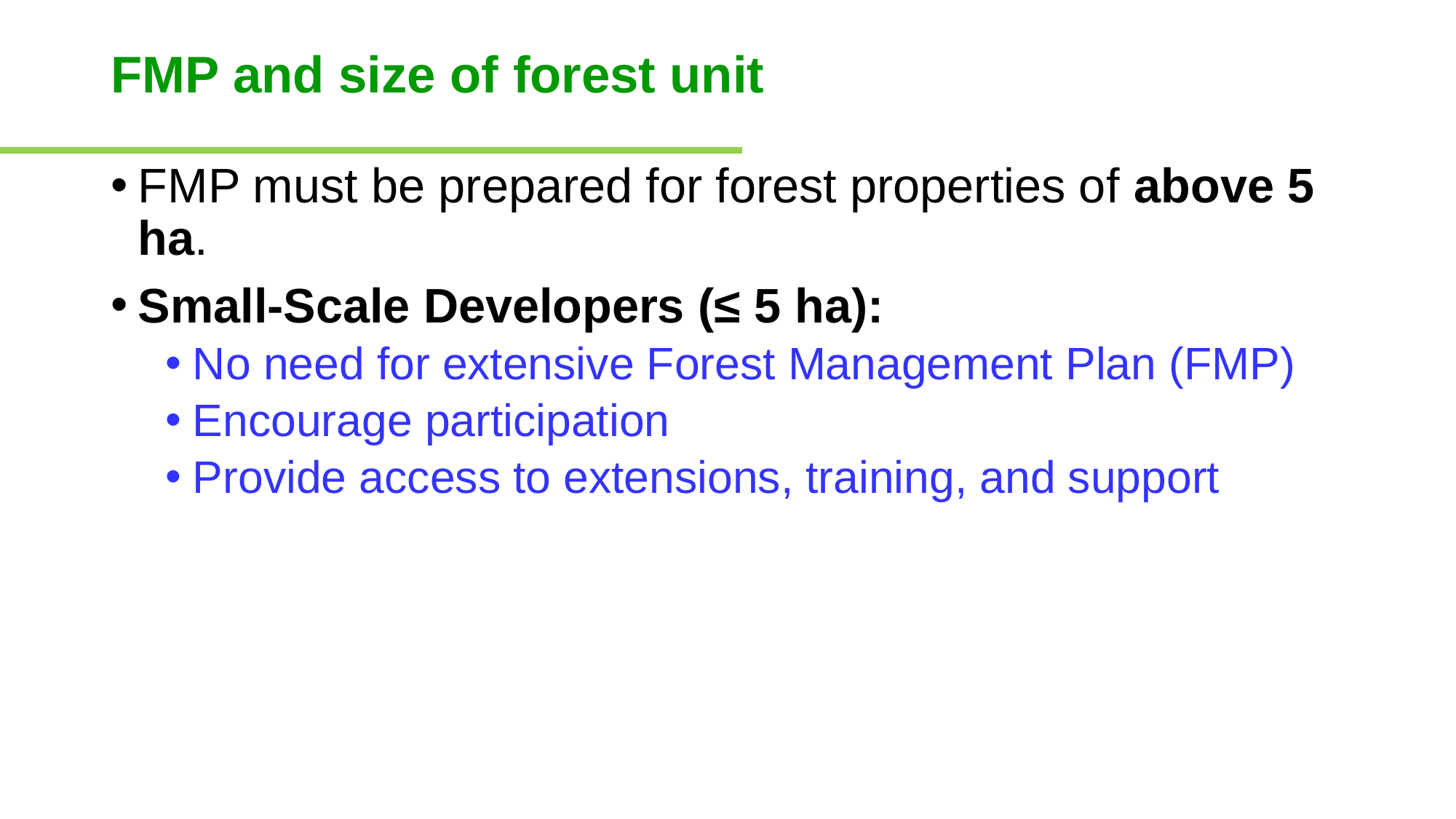

# FMP and size of forest unit
FMP must be prepared for forest properties of above 5 ha.
Small-Scale Developers (≤ 5 ha):
No need for extensive Forest Management Plan (FMP)
Encourage participation
Provide access to extensions, training, and support